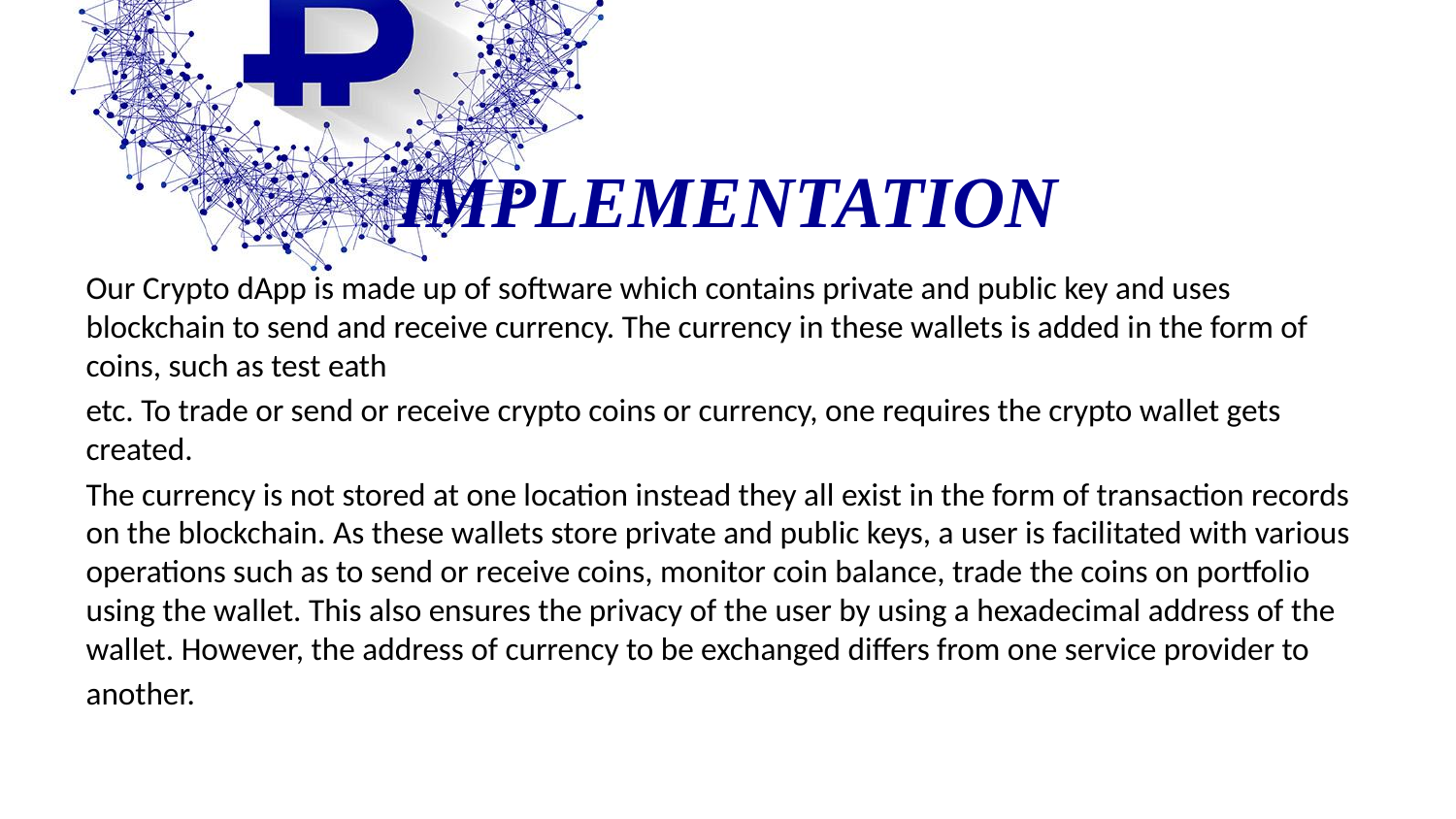

# IMPLEMENTATION
Our Crypto dApp is made up of software which contains private and public key and uses blockchain to send and receive currency. The currency in these wallets is added in the form of coins, such as test eath
etc. To trade or send or receive crypto coins or currency, one requires the crypto wallet gets created.
The currency is not stored at one location instead they all exist in the form of transaction records on the blockchain. As these wallets store private and public keys, a user is facilitated with various operations such as to send or receive coins, monitor coin balance, trade the coins on portfolio using the wallet. This also ensures the privacy of the user by using a hexadecimal address of the wallet. However, the address of currency to be exchanged differs from one service provider to
another.